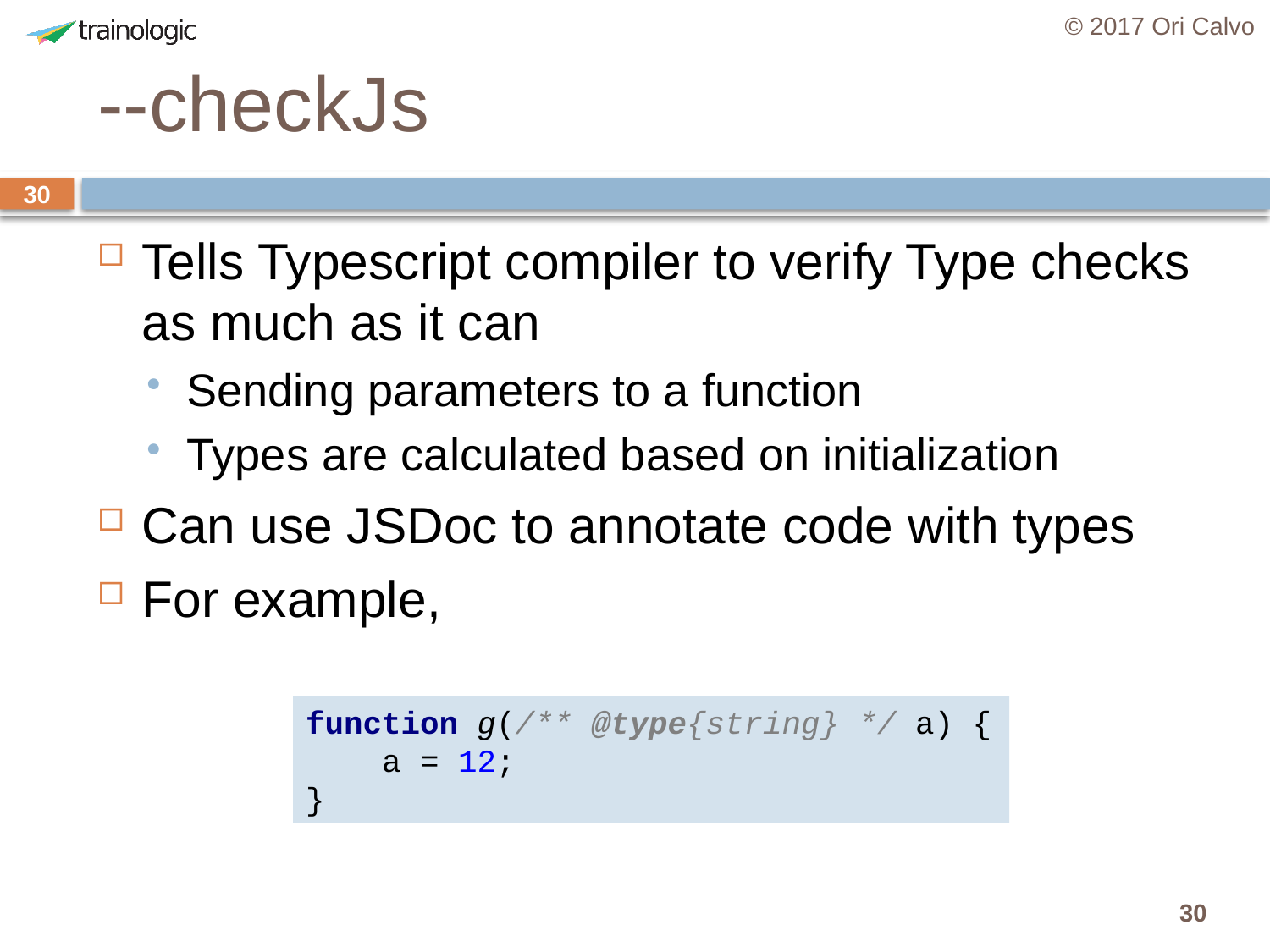

© 2017 Ori Calvo
# --checkJs
30
Tells Typescript compiler to verify Type checks as much as it can
Sending parameters to a function
Types are calculated based on initialization
Can use JSDoc to annotate code with types
For example,
function g(/** @type{string} */ a) {
    a = 12;
}